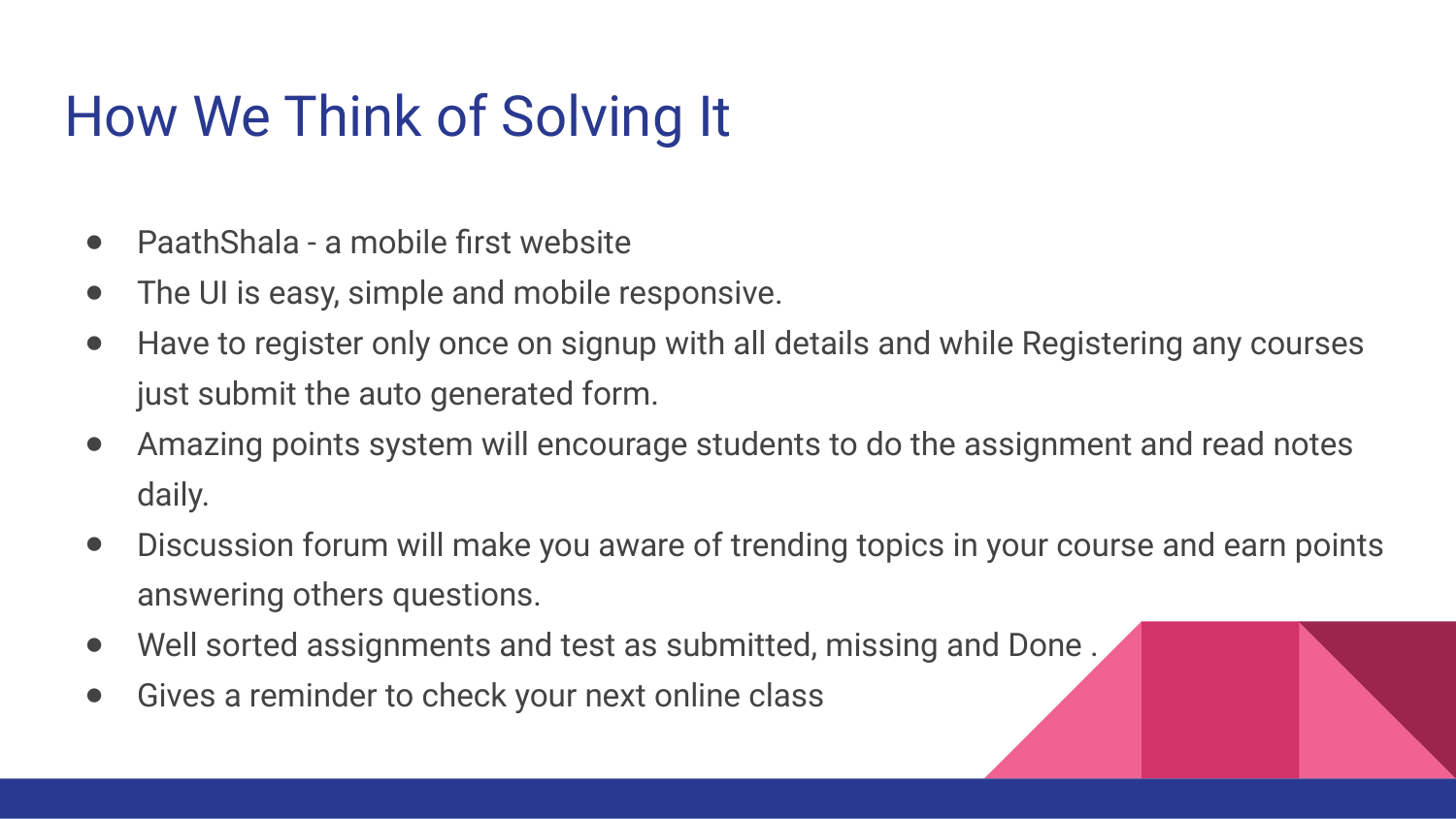

# How We Think of Solving It
PaathShala - a mobile first website
The UI is easy, simple and mobile responsive.
Have to register only once on signup with all details and while Registering any courses just submit the auto generated form.
Amazing points system will encourage students to do the assignment and read notes daily.
Discussion forum will make you aware of trending topics in your course and earn points answering others questions.
Well sorted assignments and test as submitted, missing and Done .
Gives a reminder to check your next online class